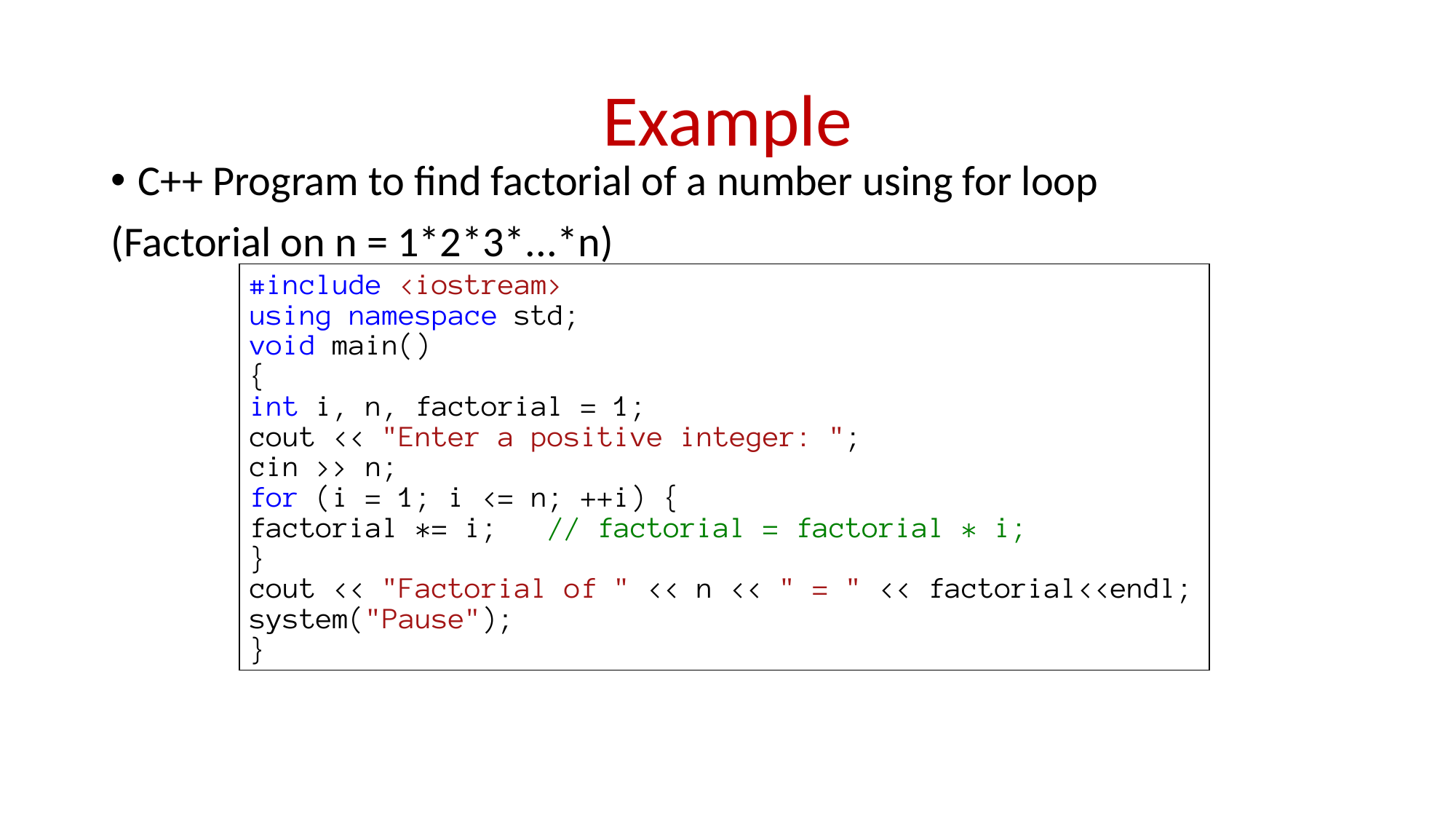

# Example
C++ Program to find factorial of a number using for loop
(Factorial on n = 1*2*3*...*n)

| #include <iostream> using namespace std; void main() { int i, n, factorial = 1; cout << "Enter a positive integer: "; cin >> n; for (i = 1; i <= n; ++i) { factorial \*= i; // factorial = factorial \* i; } cout << "Factorial of " << n << " = " << factorial<<endl; system("Pause"); } |
| --- |